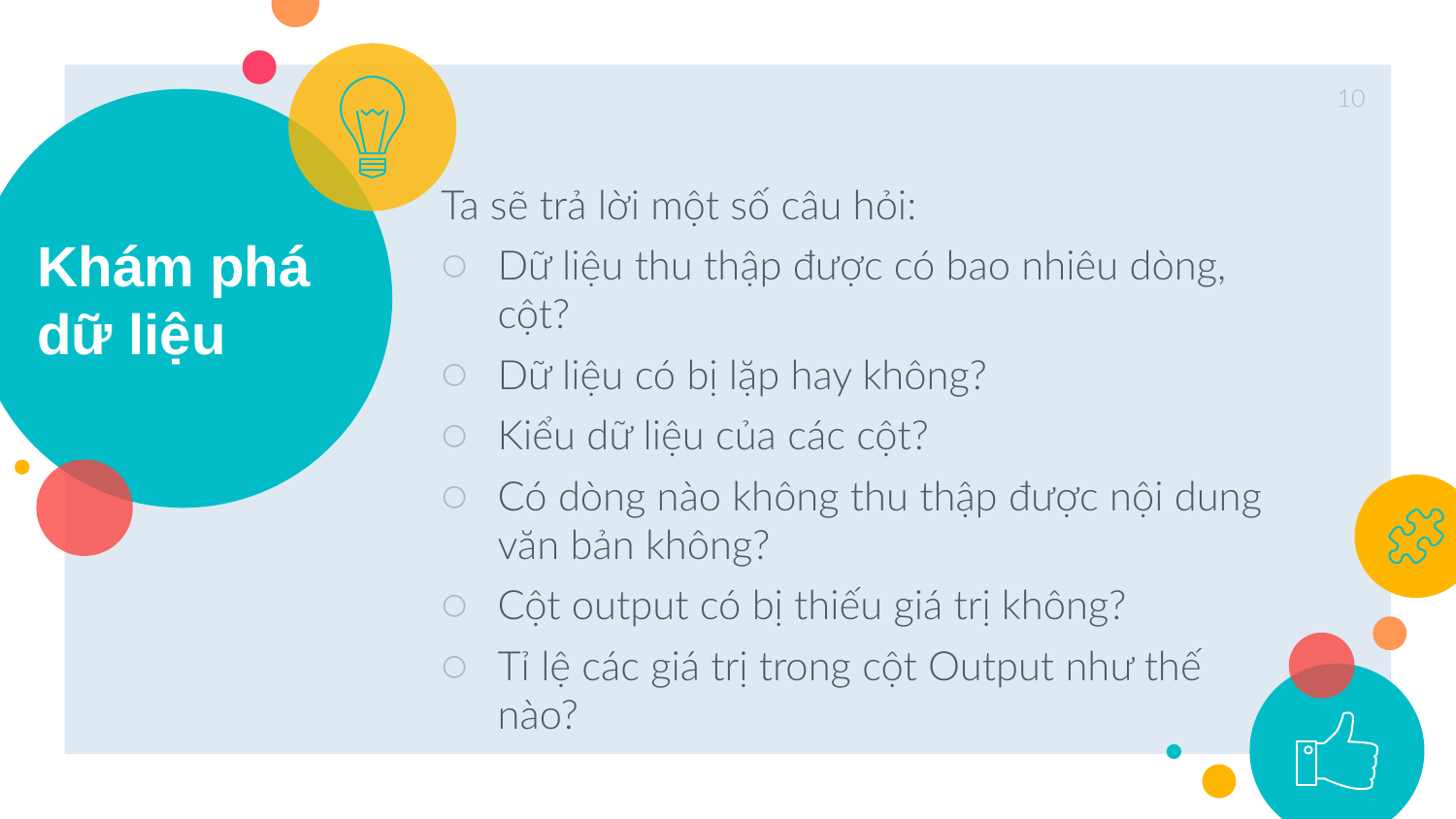

10
# Khám phá dữ liệu
Ta sẽ trả lời một số câu hỏi:
Dữ liệu thu thập được có bao nhiêu dòng, cột?
Dữ liệu có bị lặp hay không?
Kiểu dữ liệu của các cột?
Có dòng nào không thu thập được nội dung văn bản không?
Cột output có bị thiếu giá trị không?
Tỉ lệ các giá trị trong cột Output như thế nào?